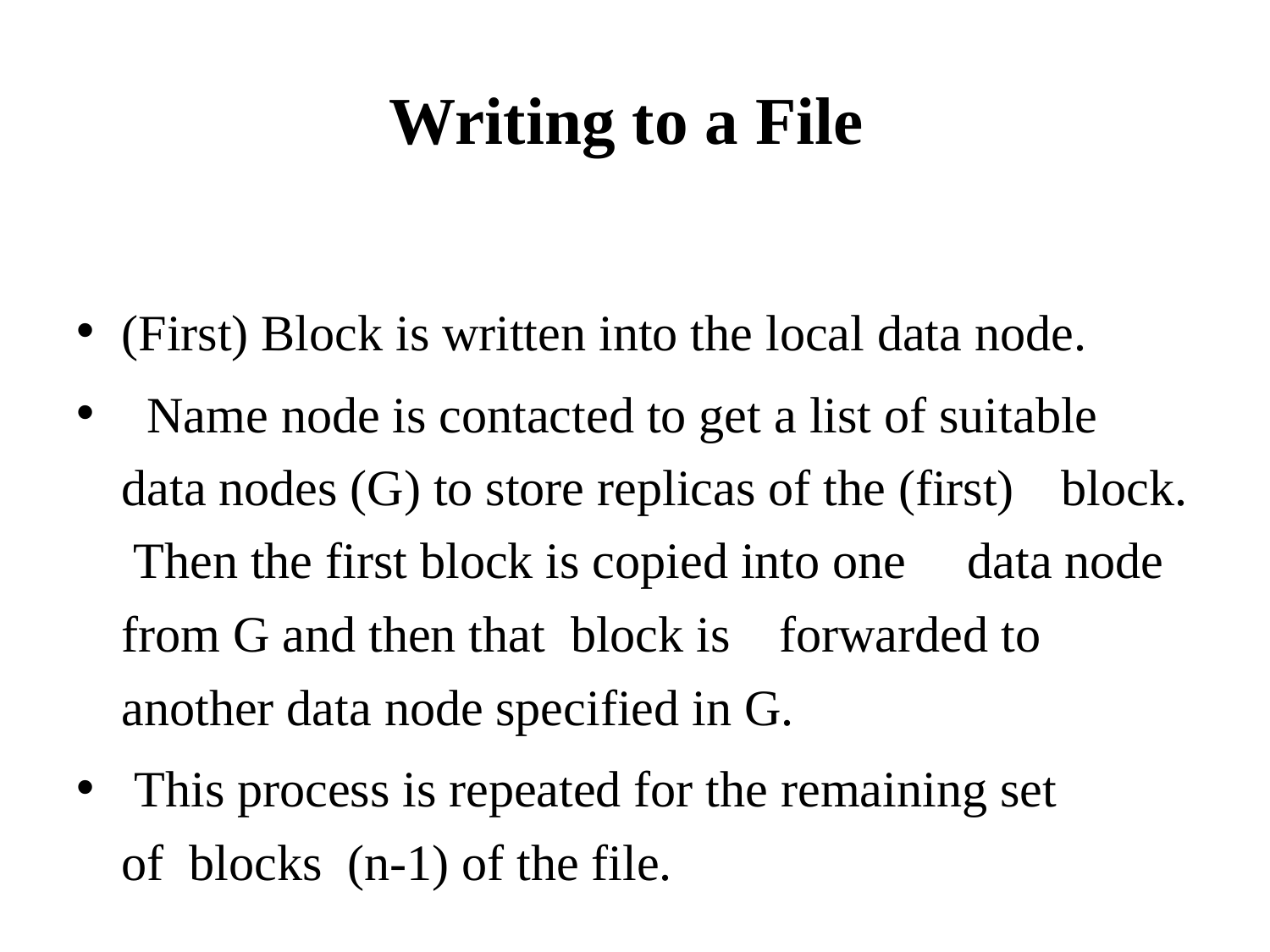

# Writing to a File

(First) Block is written into the local data node.
  Name node is contacted to get a list of suitable    	data nodes (G) to store replicas of the (first) 	block.  Then the first block is copied into one 	data node from G and then that  block is 	forwarded to another data node specified in G.
 This process is repeated for the remaining set 	of  blocks  (n-1) of the file.